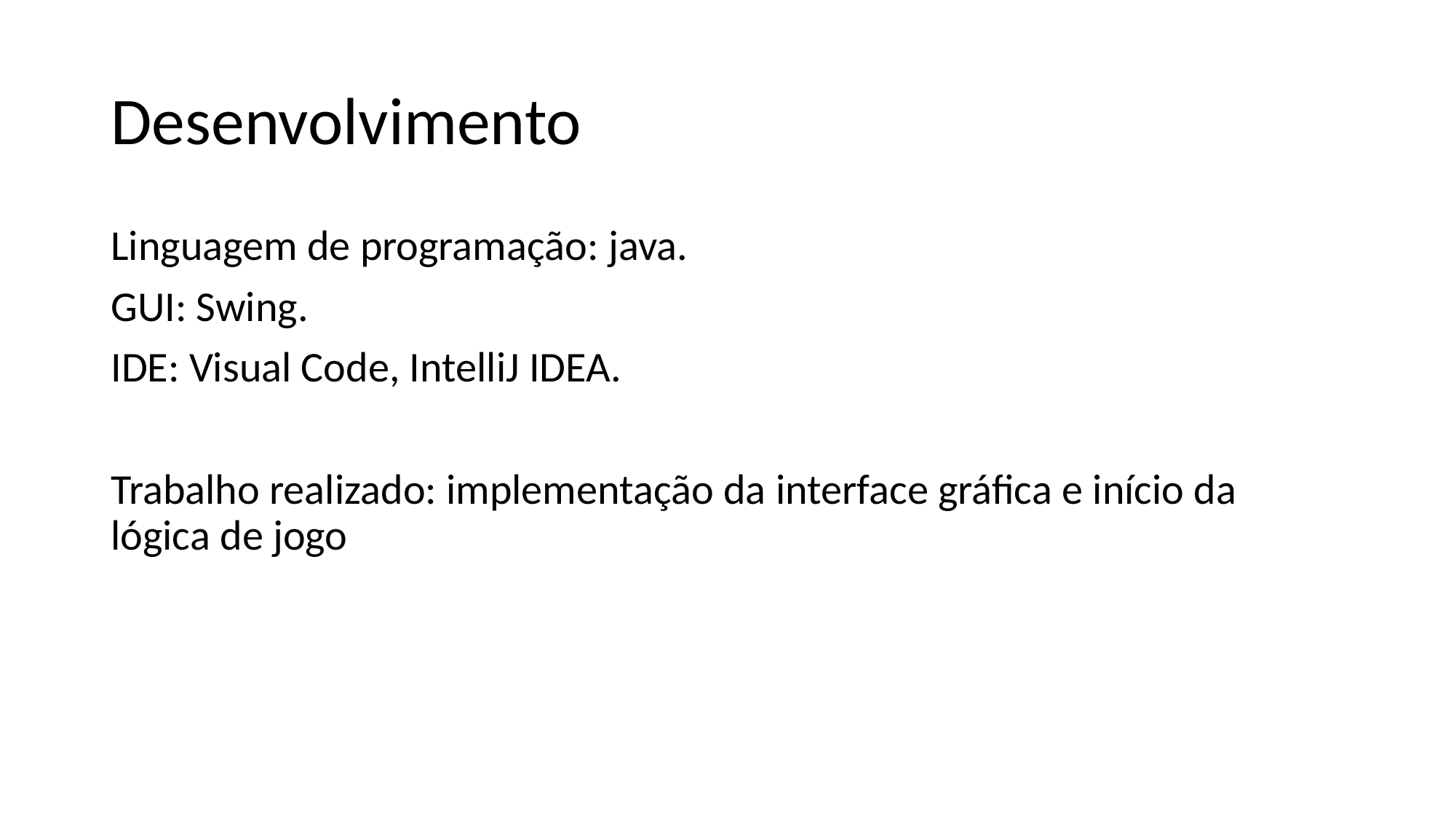

# Desenvolvimento
Linguagem de programação: java.
GUI: Swing.
IDE: Visual Code, IntelliJ IDEA.

Trabalho realizado: implementação da interface gráfica e início da lógica de jogo